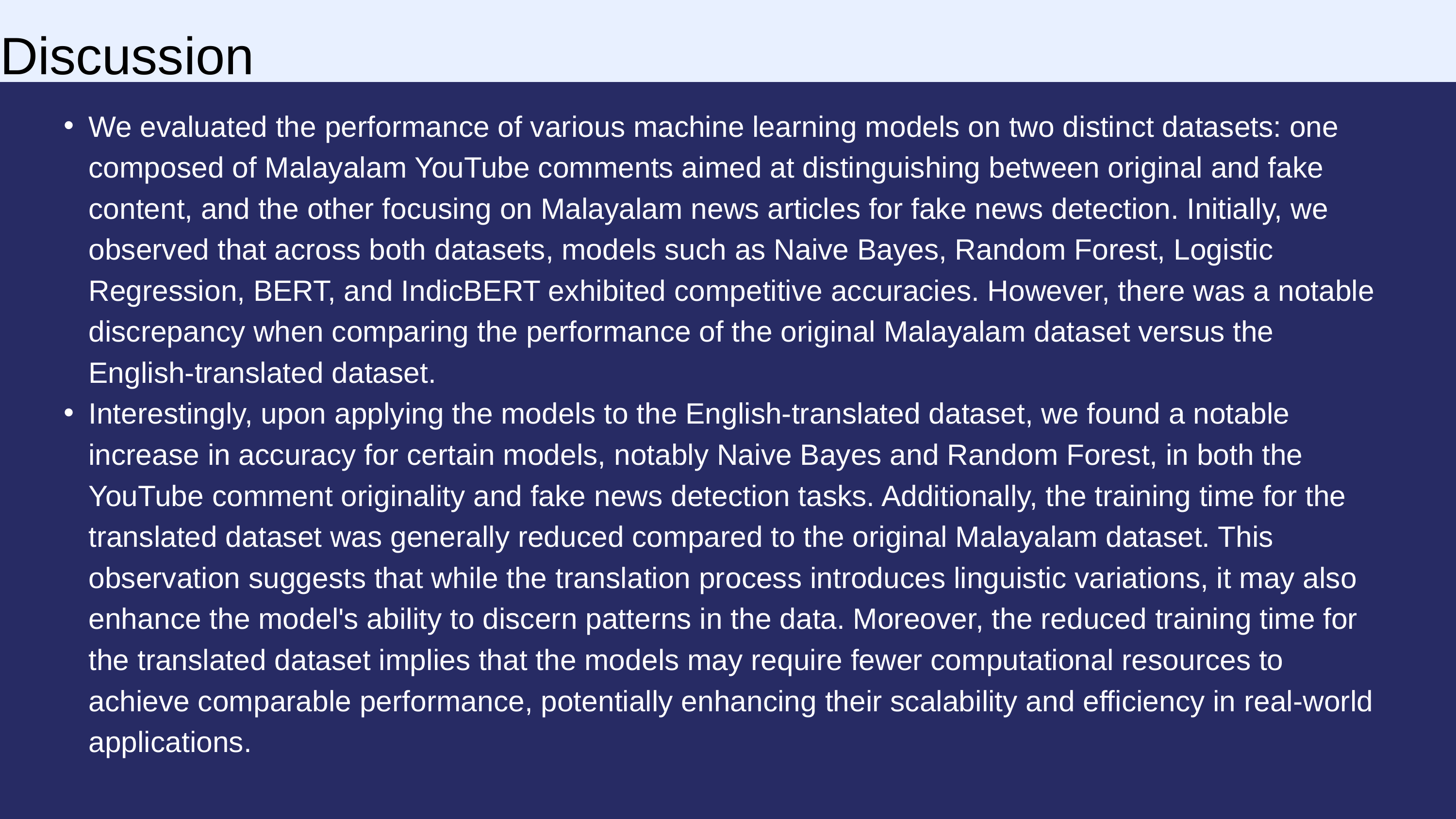

Discussion
We evaluated the performance of various machine learning models on two distinct datasets: one composed of Malayalam YouTube comments aimed at distinguishing between original and fake content, and the other focusing on Malayalam news articles for fake news detection. Initially, we observed that across both datasets, models such as Naive Bayes, Random Forest, Logistic Regression, BERT, and IndicBERT exhibited competitive accuracies. However, there was a notable discrepancy when comparing the performance of the original Malayalam dataset versus the English-translated dataset.
Interestingly, upon applying the models to the English-translated dataset, we found a notable increase in accuracy for certain models, notably Naive Bayes and Random Forest, in both the YouTube comment originality and fake news detection tasks. Additionally, the training time for the translated dataset was generally reduced compared to the original Malayalam dataset. This observation suggests that while the translation process introduces linguistic variations, it may also enhance the model's ability to discern patterns in the data. Moreover, the reduced training time for the translated dataset implies that the models may require fewer computational resources to achieve comparable performance, potentially enhancing their scalability and efficiency in real-world applications.